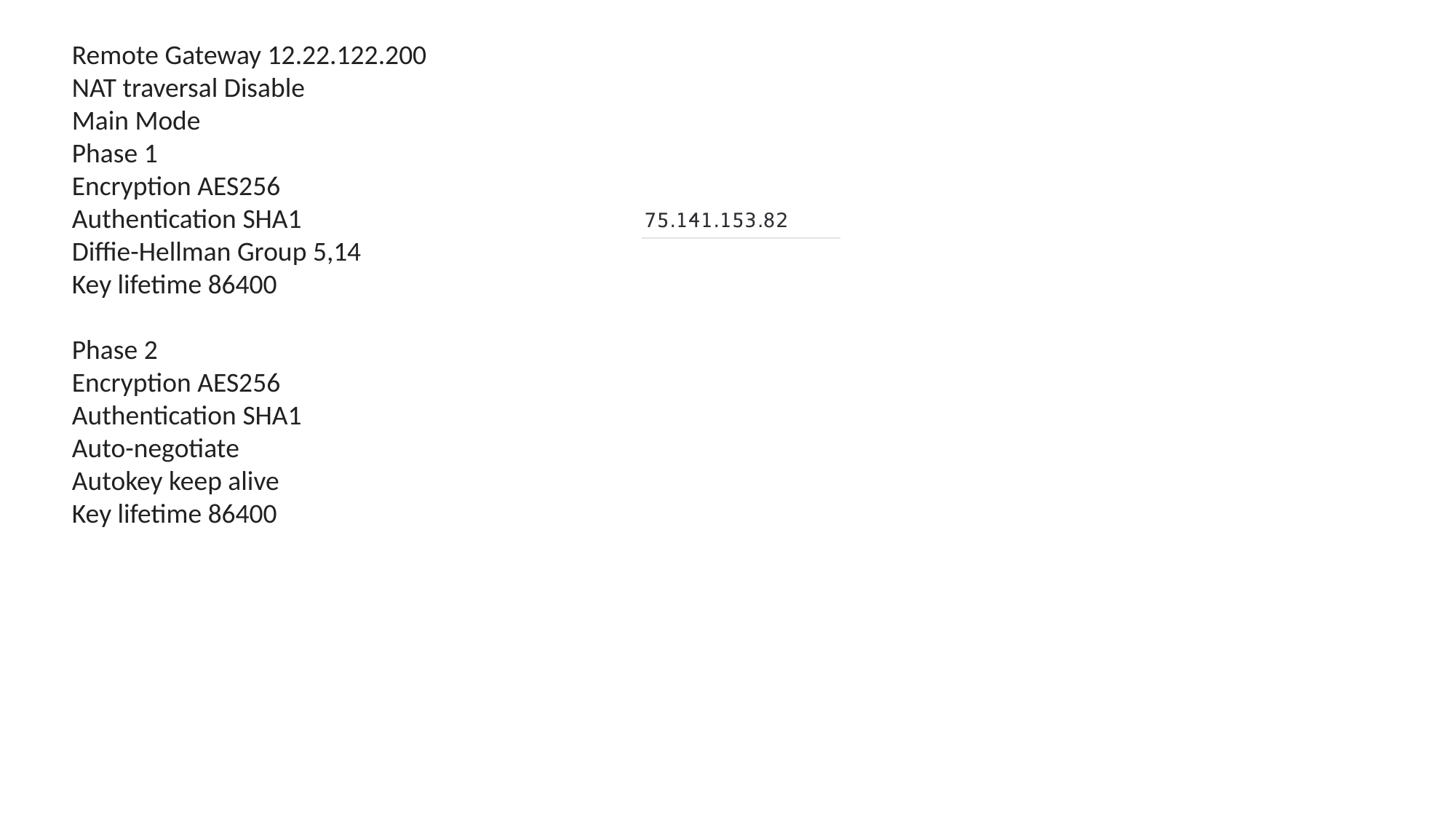

Remote Gateway 12.22.122.200
NAT traversal Disable
Main Mode
Phase 1
Encryption AES256
Authentication SHA1
Diffie-Hellman Group 5,14
Key lifetime 86400

Phase 2
Encryption AES256
Authentication SHA1
Auto-negotiate
Autokey keep alive
Key lifetime 86400
| 75.141.153.82 |
| --- |